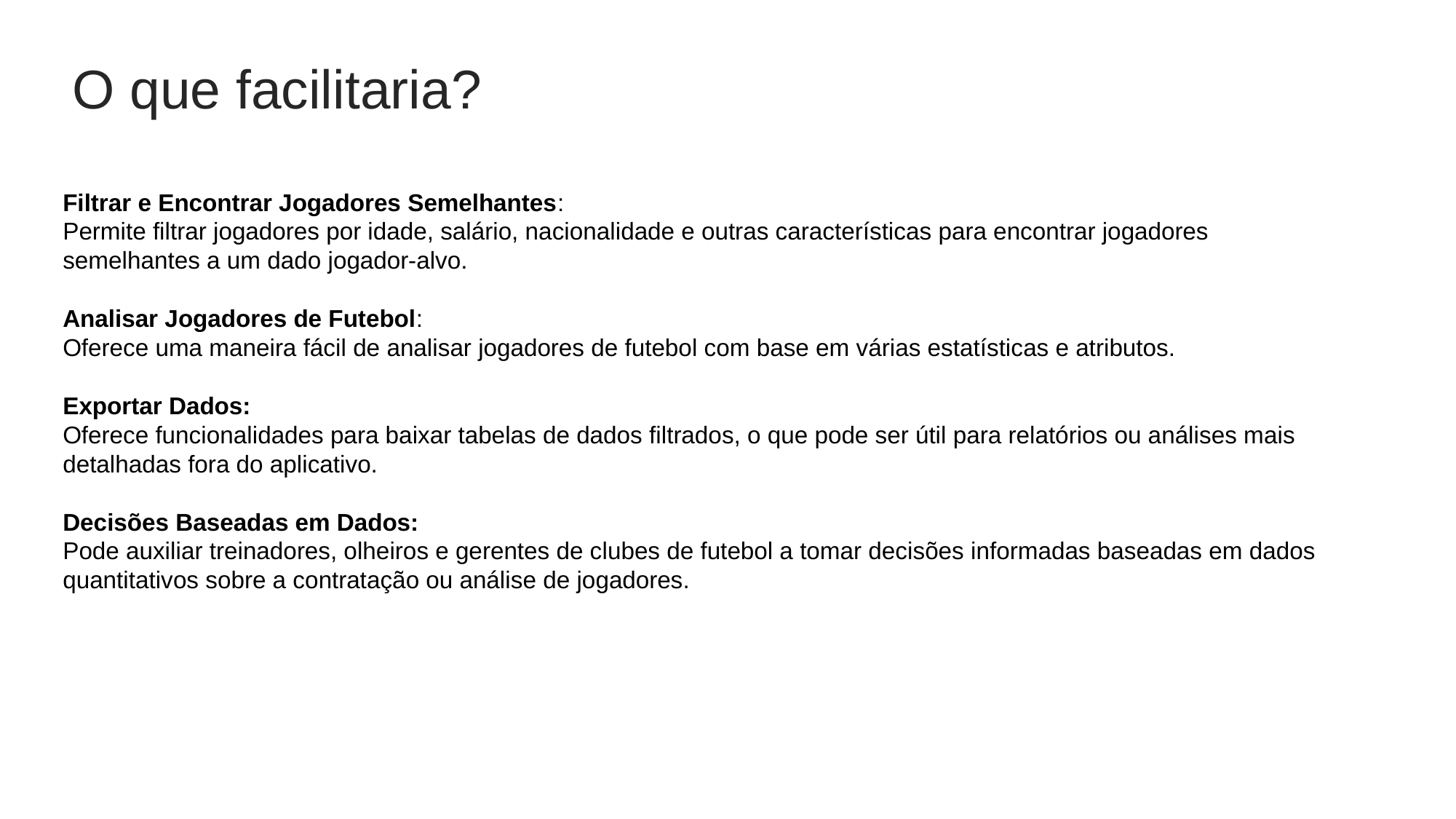

O que facilitaria?
Filtrar e Encontrar Jogadores Semelhantes:
Permite filtrar jogadores por idade, salário, nacionalidade e outras características para encontrar jogadores semelhantes a um dado jogador-alvo.

Analisar Jogadores de Futebol:
Oferece uma maneira fácil de analisar jogadores de futebol com base em várias estatísticas e atributos.

Exportar Dados:
Oferece funcionalidades para baixar tabelas de dados filtrados, o que pode ser útil para relatórios ou análises mais detalhadas fora do aplicativo.

Decisões Baseadas em Dados:
Pode auxiliar treinadores, olheiros e gerentes de clubes de futebol a tomar decisões informadas baseadas em dados quantitativos sobre a contratação ou análise de jogadores.